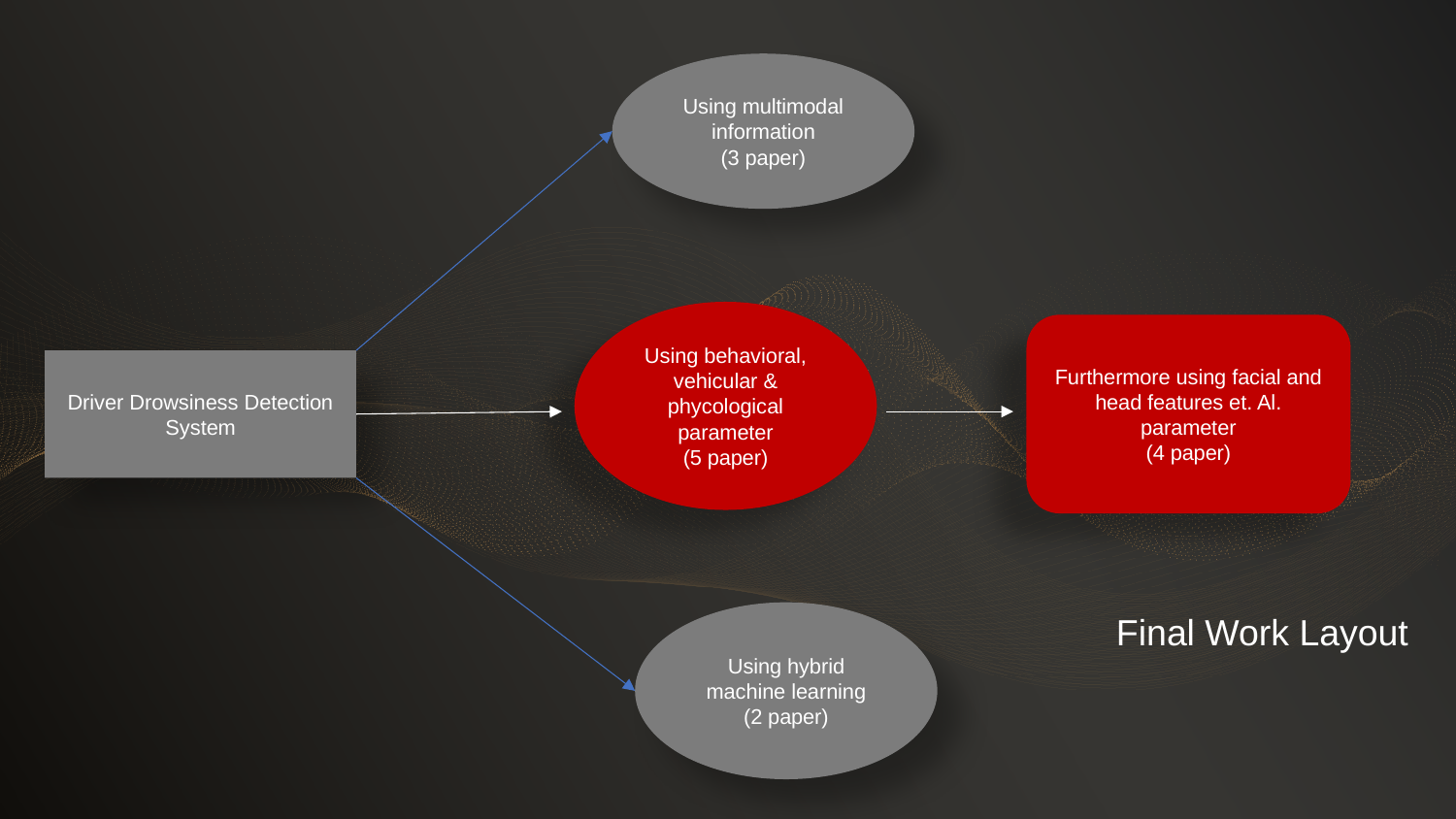

Using multimodal information
(3 paper)
Using behavioral, vehicular & phycological parameter
(5 paper)
Furthermore using facial and head features et. Al. parameter
(4 paper)
Driver Drowsiness Detection System
Using hybrid machine learning
(2 paper)
Final Work Layout